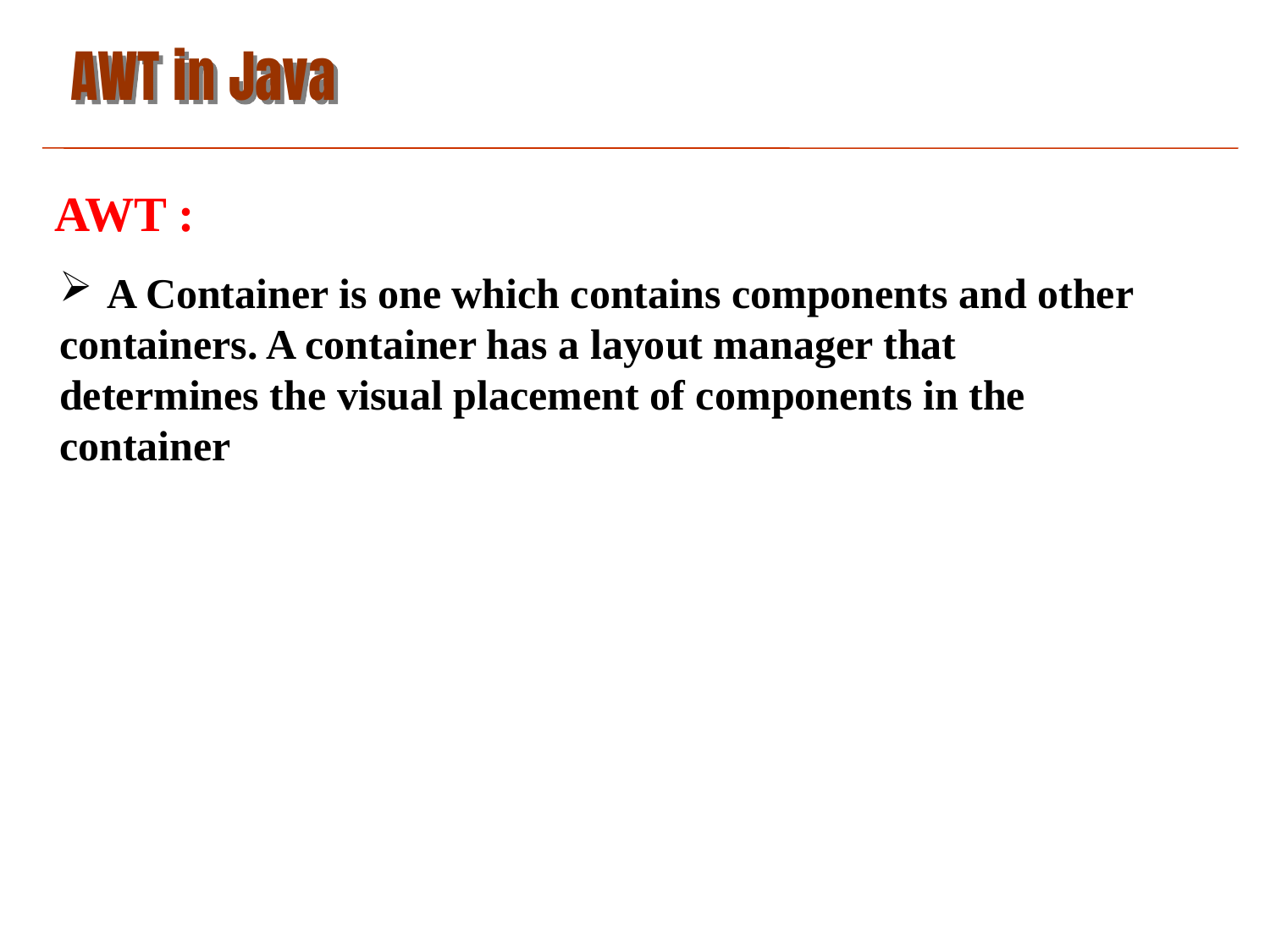

AWT in Java

AWT :
A Container is one which contains components and other
containers. A container has a layout manager that
determines the visual placement of components in the
container